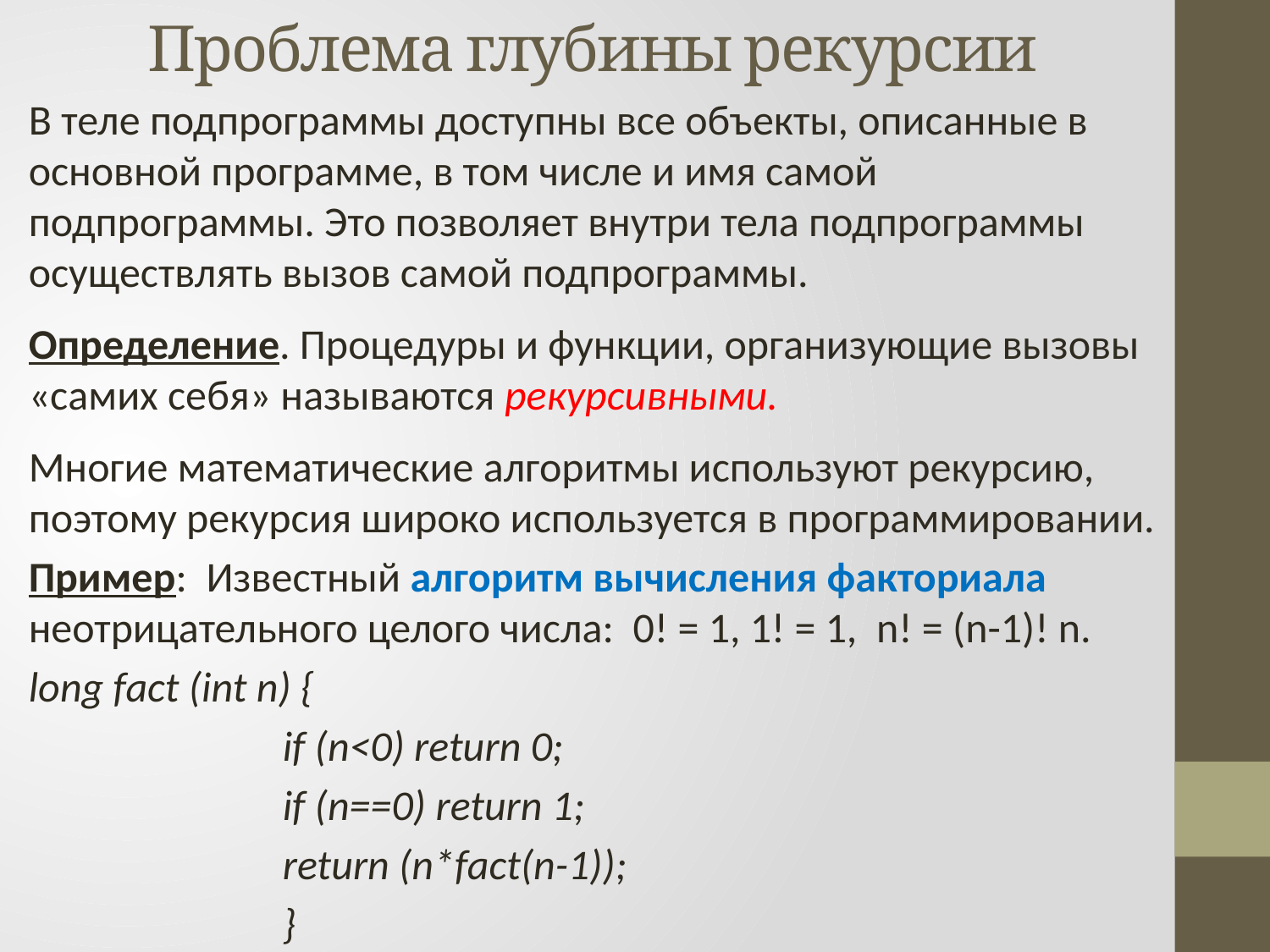

# Проблема глубины рекурсии
В теле подпрограммы доступны все объекты, описанные в основной программе, в том числе и имя самой подпрограммы. Это позволяет внутри тела подпрограммы осуществлять вызов самой подпрограммы.
Определение. Процедуры и функции, организующие вызовы «самих себя» называются рекурсивными.
Многие математические алгоритмы используют рекурсию, поэтому рекурсия широко используется в программировании.
Пример:  Известный алгоритм вычисления факториала неотрицательного целого числа:  0! = 1, 1! = 1,  n! = (n-1)! n.
long fact (int n) {
		if (n<0) return 0;
		if (n==0) return 1;
		return (n*fact(n-1));
		}